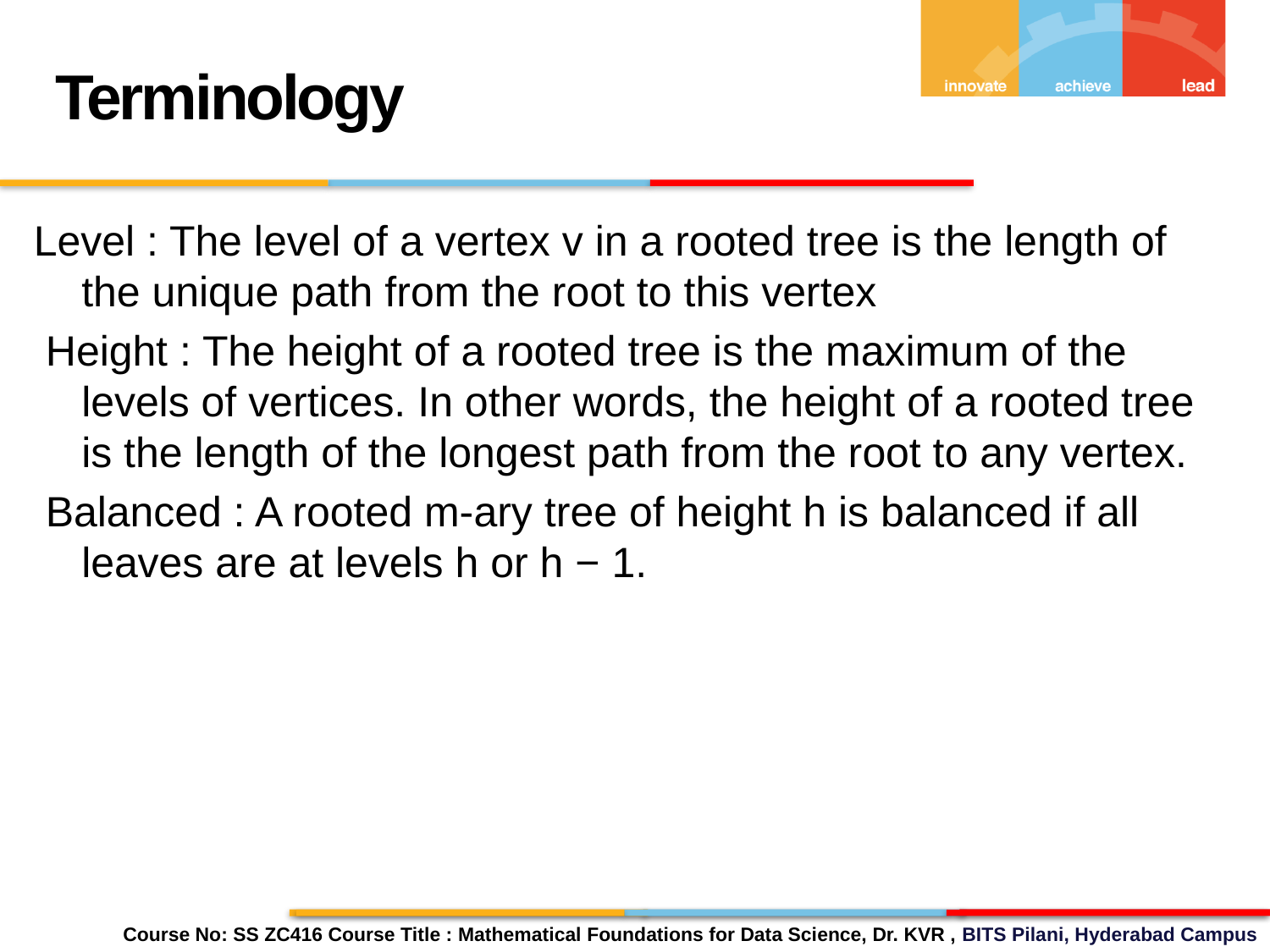

Terminology
Level : The level of a vertex v in a rooted tree is the length of the unique path from the root to this vertex
 Height : The height of a rooted tree is the maximum of the levels of vertices. In other words, the height of a rooted tree is the length of the longest path from the root to any vertex.
 Balanced : A rooted m-ary tree of height h is balanced if all leaves are at levels h or h − 1.